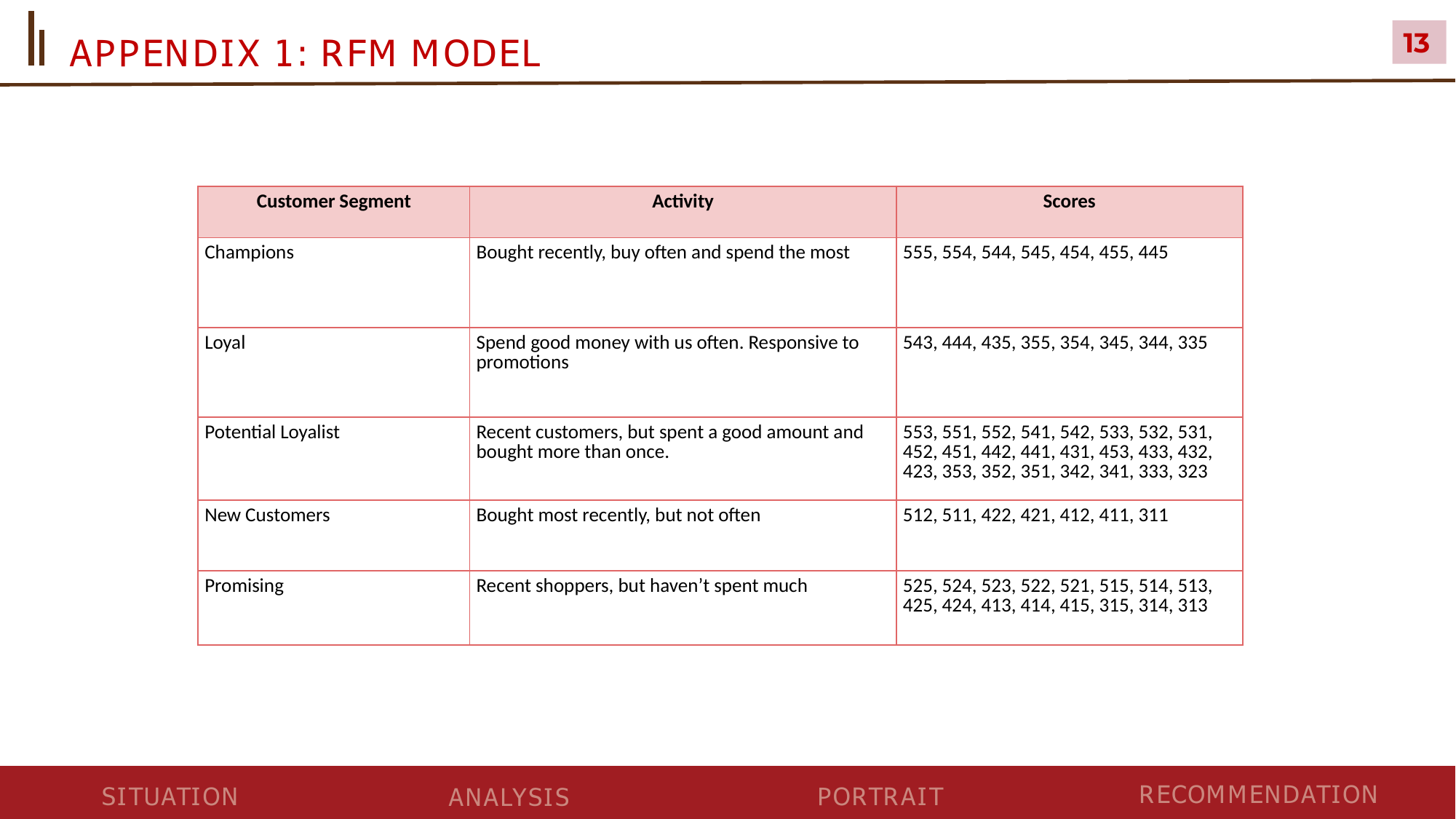

13
APPENDIX 1: RFM MODEL

| Customer Segment | Activity | Scores |
| --- | --- | --- |
| Champions | Bought recently, buy often and spend the most | 555, 554, 544, 545, 454, 455, 445 |
| Loyal | Spend good money with us often. Responsive to promotions | 543, 444, 435, 355, 354, 345, 344, 335 |
| Potential Loyalist | Recent customers, but spent a good amount and bought more than once. | 553, 551, 552, 541, 542, 533, 532, 531, 452, 451, 442, 441, 431, 453, 433, 432, 423, 353, 352, 351, 342, 341, 333, 323 |
| New Customers | Bought most recently, but not often | 512, 511, 422, 421, 412, 411, 311 |
| Promising | Recent shoppers, but haven’t spent much | 525, 524, 523, 522, 521, 515, 514, 513, 425, 424, 413, 414, 415, 315, 314, 313 |

RECOMMENDATION
SITUATION
PORTRAIT
ANALYSIS